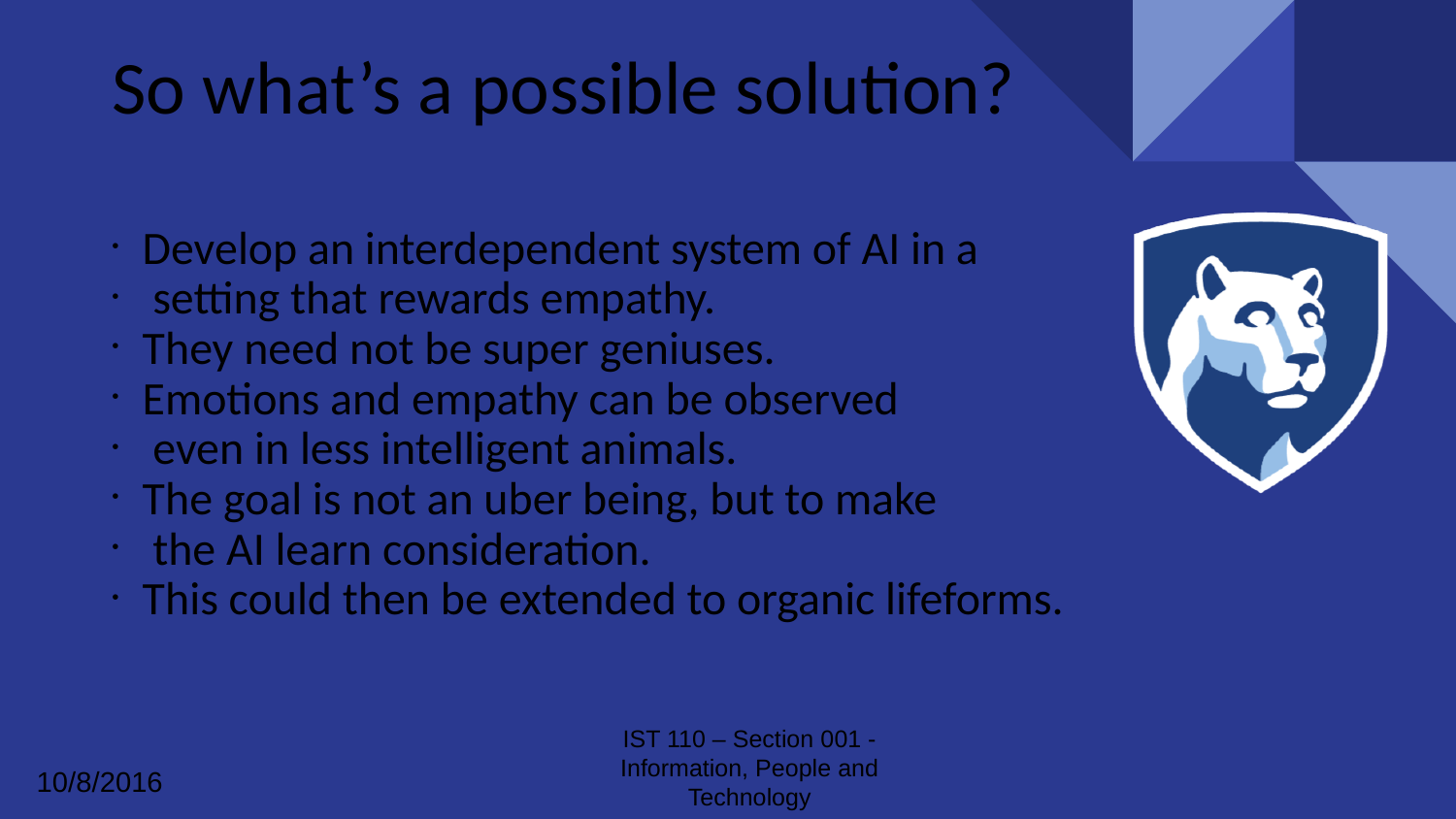

So what’s a possible solution?
Develop an interdependent system of AI in a
 setting that rewards empathy.
They need not be super geniuses.
Emotions and empathy can be observed
 even in less intelligent animals.
The goal is not an uber being, but to make
 the AI learn consideration.
This could then be extended to organic lifeforms.
#